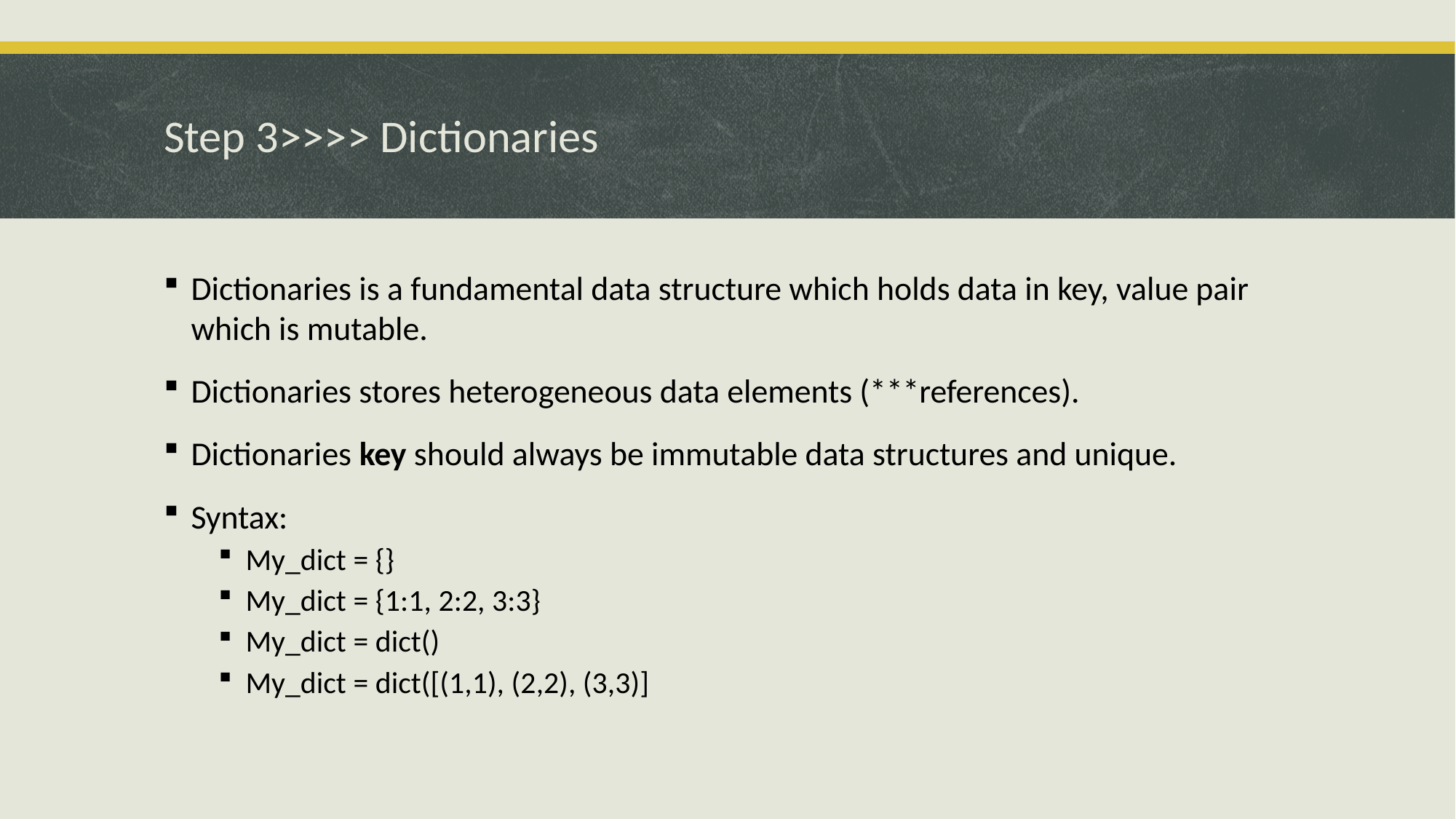

# Step 3>>>> Dictionaries
Dictionaries is a fundamental data structure which holds data in key, value pair which is mutable.
Dictionaries stores heterogeneous data elements (***references).
Dictionaries key should always be immutable data structures and unique.
Syntax:
My_dict = {}
My_dict = {1:1, 2:2, 3:3}
My_dict = dict()
My_dict = dict([(1,1), (2,2), (3,3)]